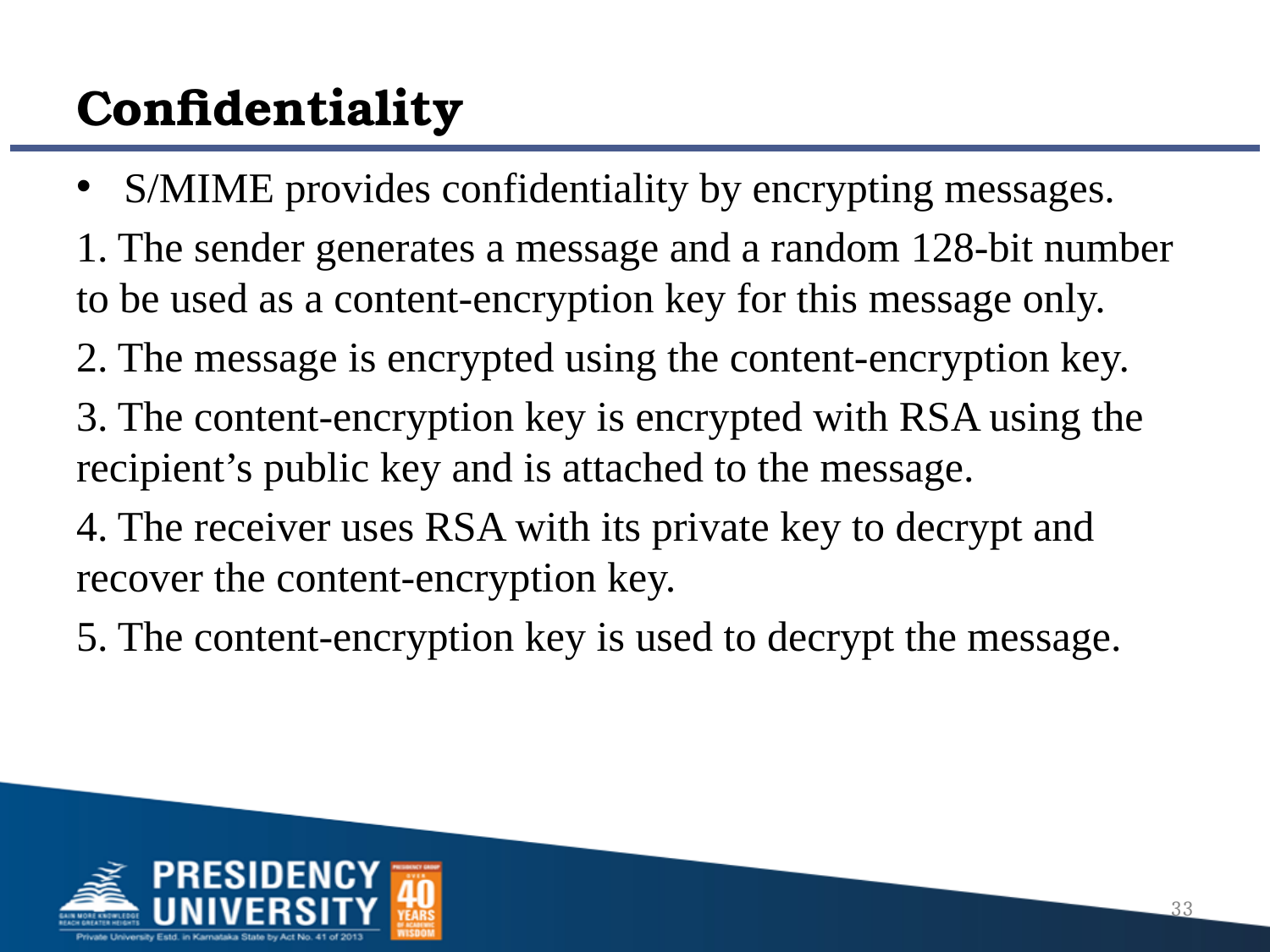

# Confidentiality
S/MIME provides confidentiality by encrypting messages.
1. The sender generates a message and a random 128-bit number to be used as a content-encryption key for this message only.
2. The message is encrypted using the content-encryption key.
3. The content-encryption key is encrypted with RSA using the recipient’s public key and is attached to the message.
4. The receiver uses RSA with its private key to decrypt and recover the content-encryption key.
5. The content-encryption key is used to decrypt the message.
33